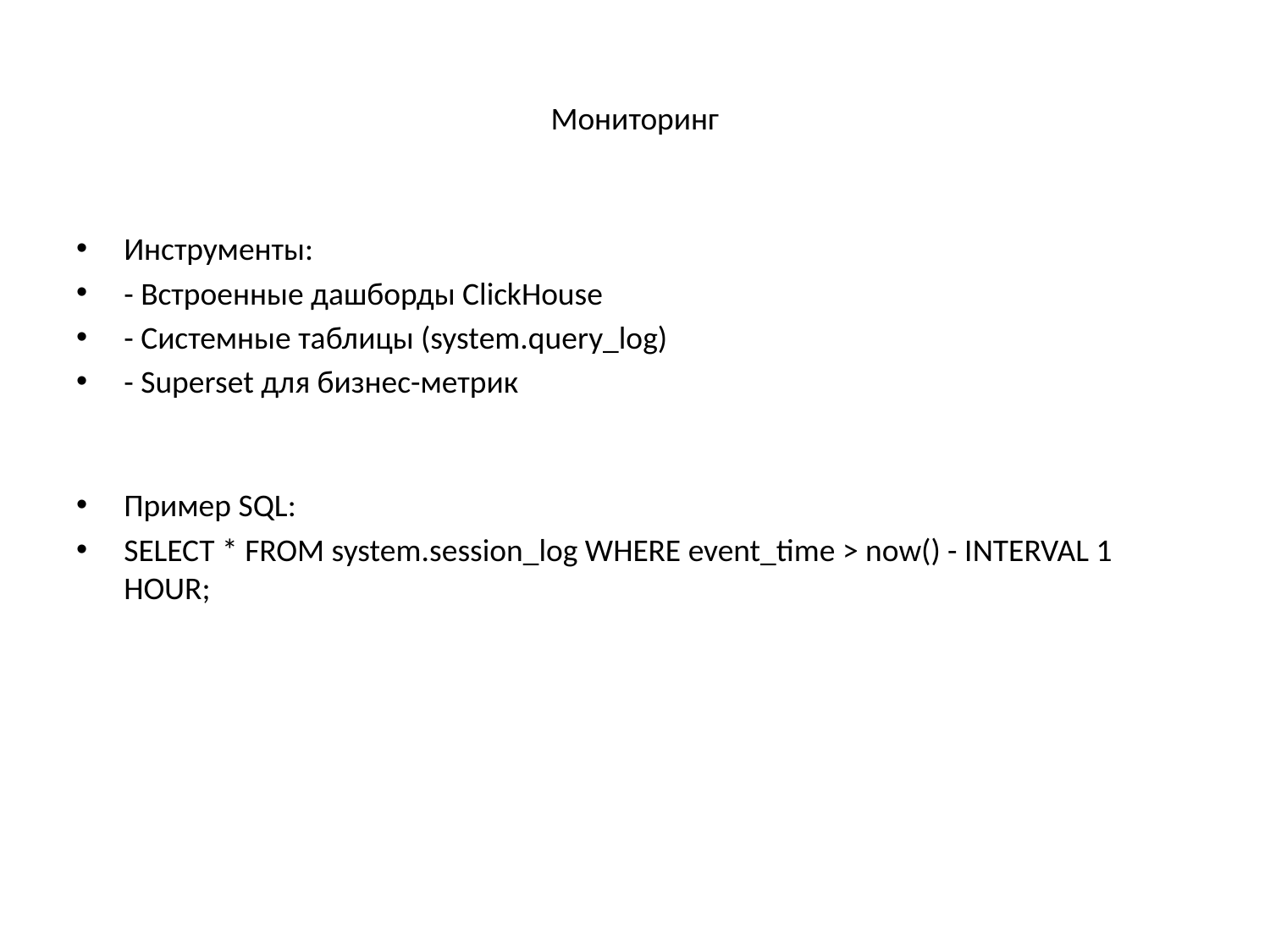

# Мониторинг
Инструменты:
- Встроенные дашборды ClickHouse
- Системные таблицы (system.query_log)
- Superset для бизнес-метрик

Пример SQL:
SELECT * FROM system.session_log WHERE event_time > now() - INTERVAL 1 HOUR;